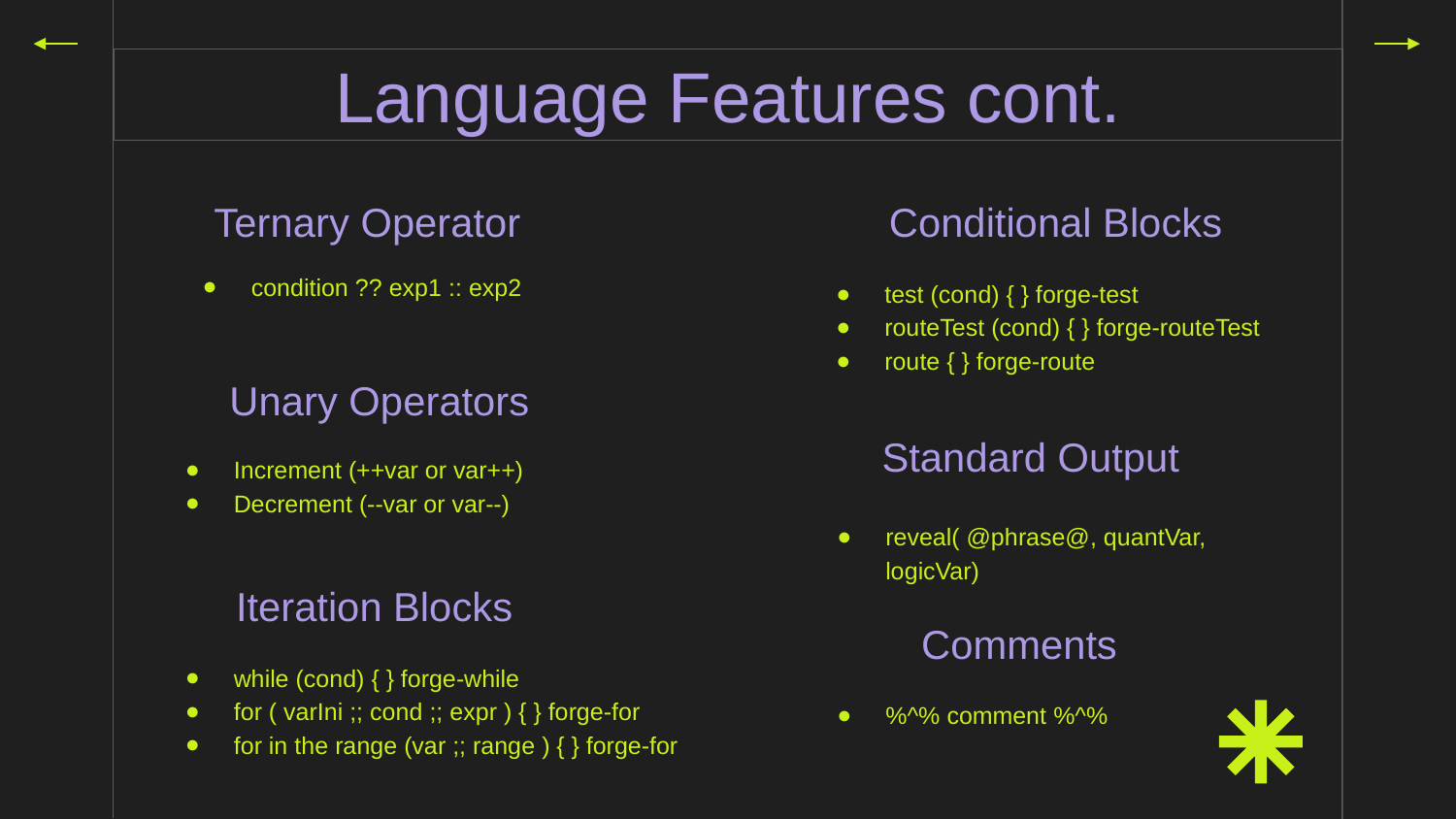

# Language Features cont.
Ternary Operator
Conditional Blocks
condition ?? exp1 :: exp2
test (cond) { } forge-test
routeTest (cond) { } forge-routeTest
route { } forge-route

Unary Operators
Standard Output
Increment (++var or var++)
Decrement (--var or var--)
reveal( @phrase@, quantVar, logicVar)
Iteration Blocks
Comments
while (cond) { } forge-while
for ( varIni ;; cond ;; expr ) { } forge-for
for in the range (var ;; range ) { } forge-for
%^% comment %^%